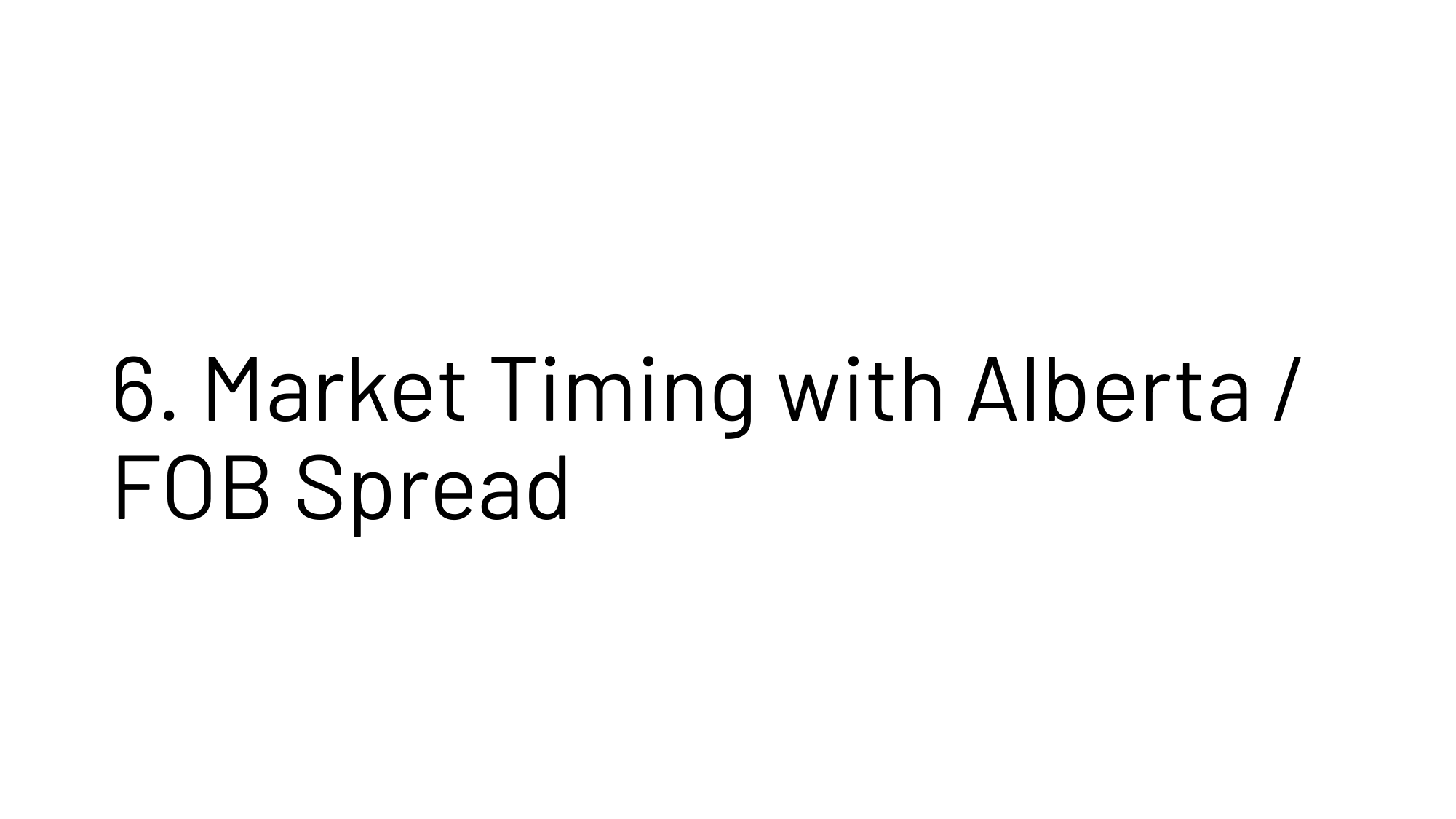

# 6. Market Timing with Alberta / FOB Spread